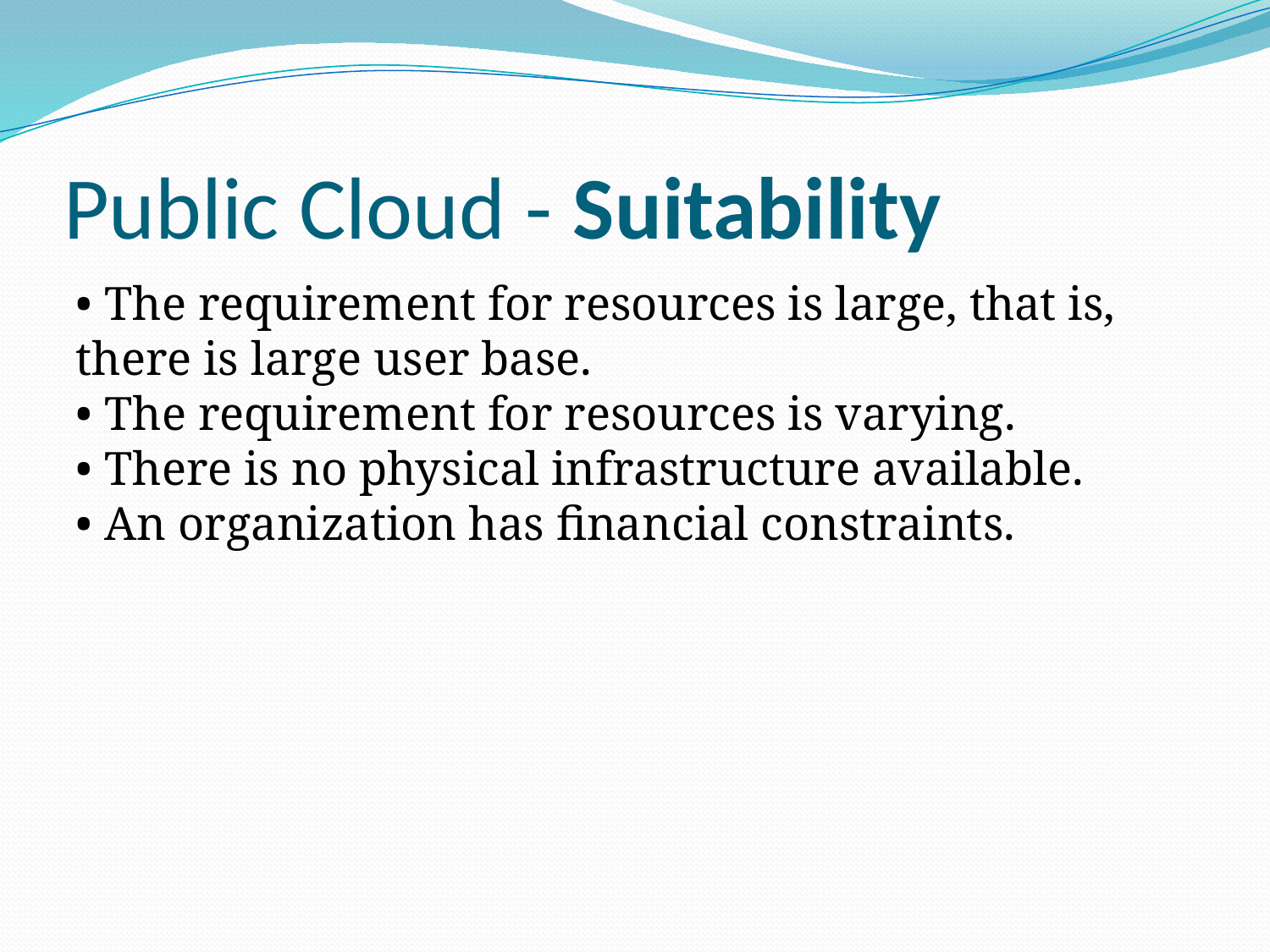

# Public Cloud - Suitability
• The requirement for resources is large, that is, there is large user base.
• The requirement for resources is varying.
• There is no physical infrastructure available.
• An organization has financial constraints.